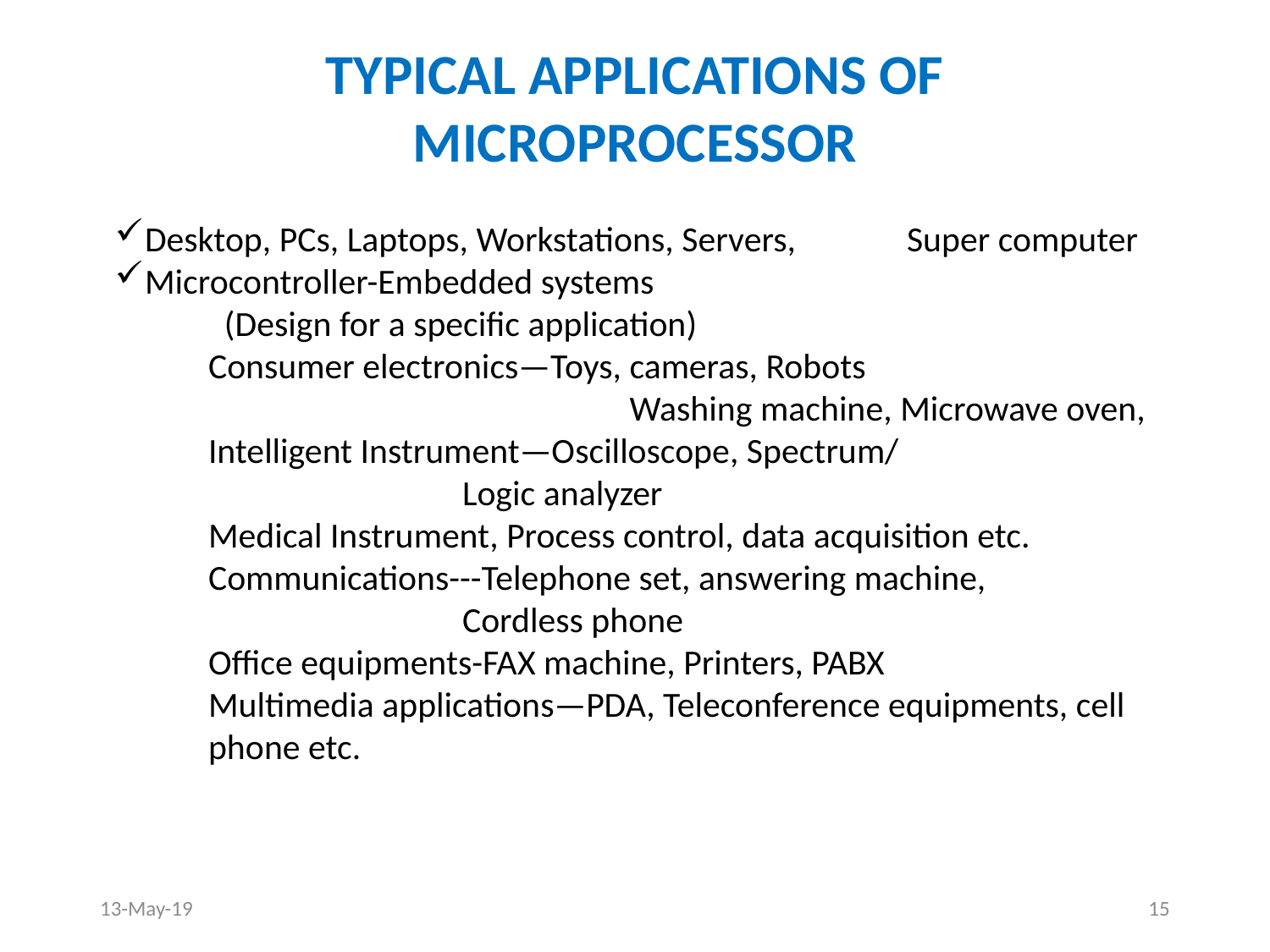

Typical Applications of Microprocessor
Desktop, PCs, Laptops, Workstations, Servers, 	Super computer
Microcontroller-Embedded systems
  (Design for a specific application)
Consumer electronics—Toys, cameras, Robots
			     Washing machine, Microwave oven,
Intelligent Instrument—Oscilloscope, Spectrum/ 				Logic analyzer
Medical Instrument, Process control, data acquisition etc.
Communications---Telephone set, answering machine, 			Cordless phone
Office equipments-FAX machine, Printers, PABX
Multimedia applications—PDA, Teleconference equipments, cell phone etc.
13-May-19
15